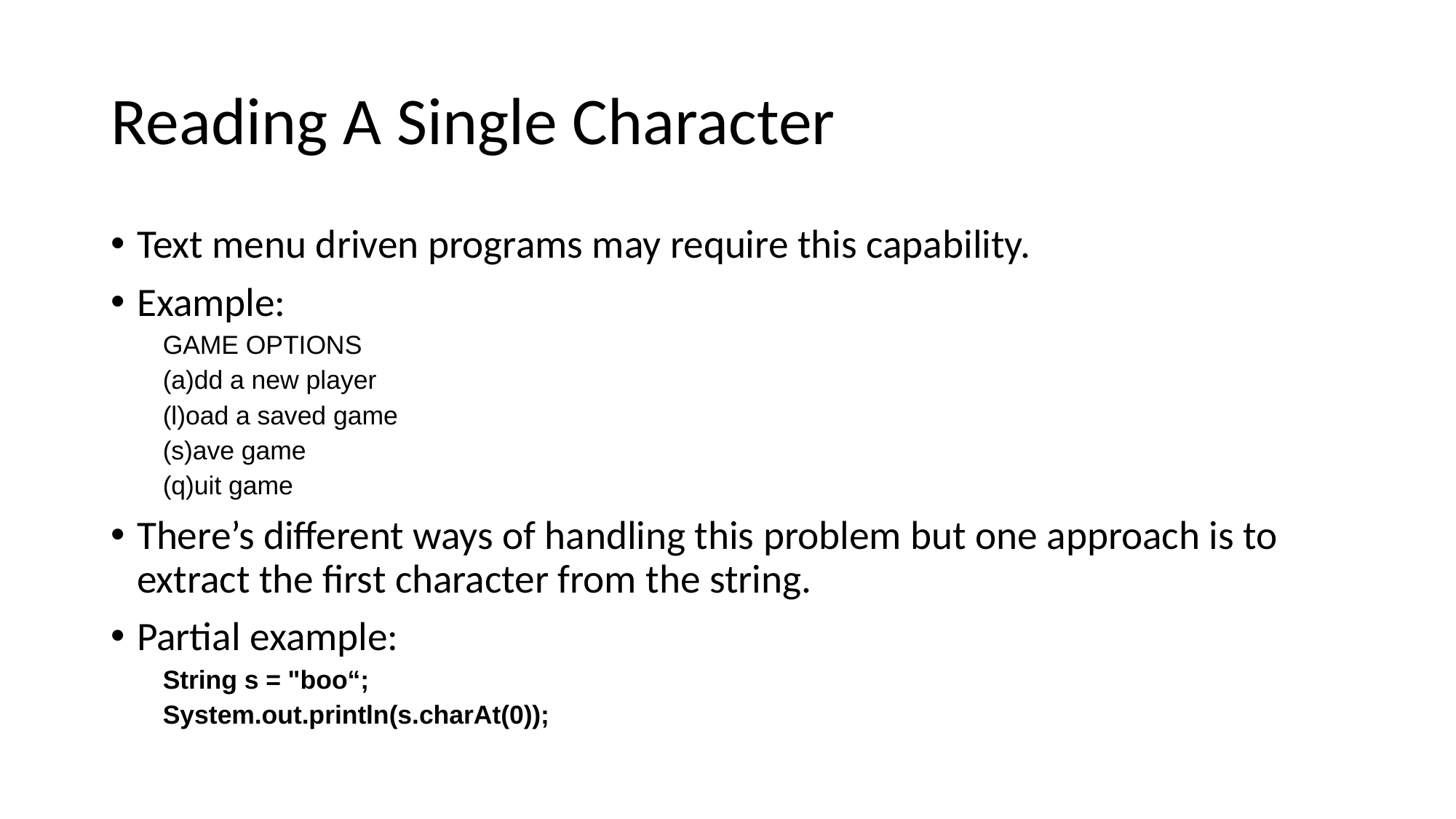

# Reading A Single Character
Text menu driven programs may require this capability.
Example:
GAME OPTIONS
(a)dd a new player
(l)oad a saved game
(s)ave game
(q)uit game
There’s different ways of handling this problem but one approach is to extract the first character from the string.
Partial example:
String s = "boo“;
System.out.println(s.charAt(0));